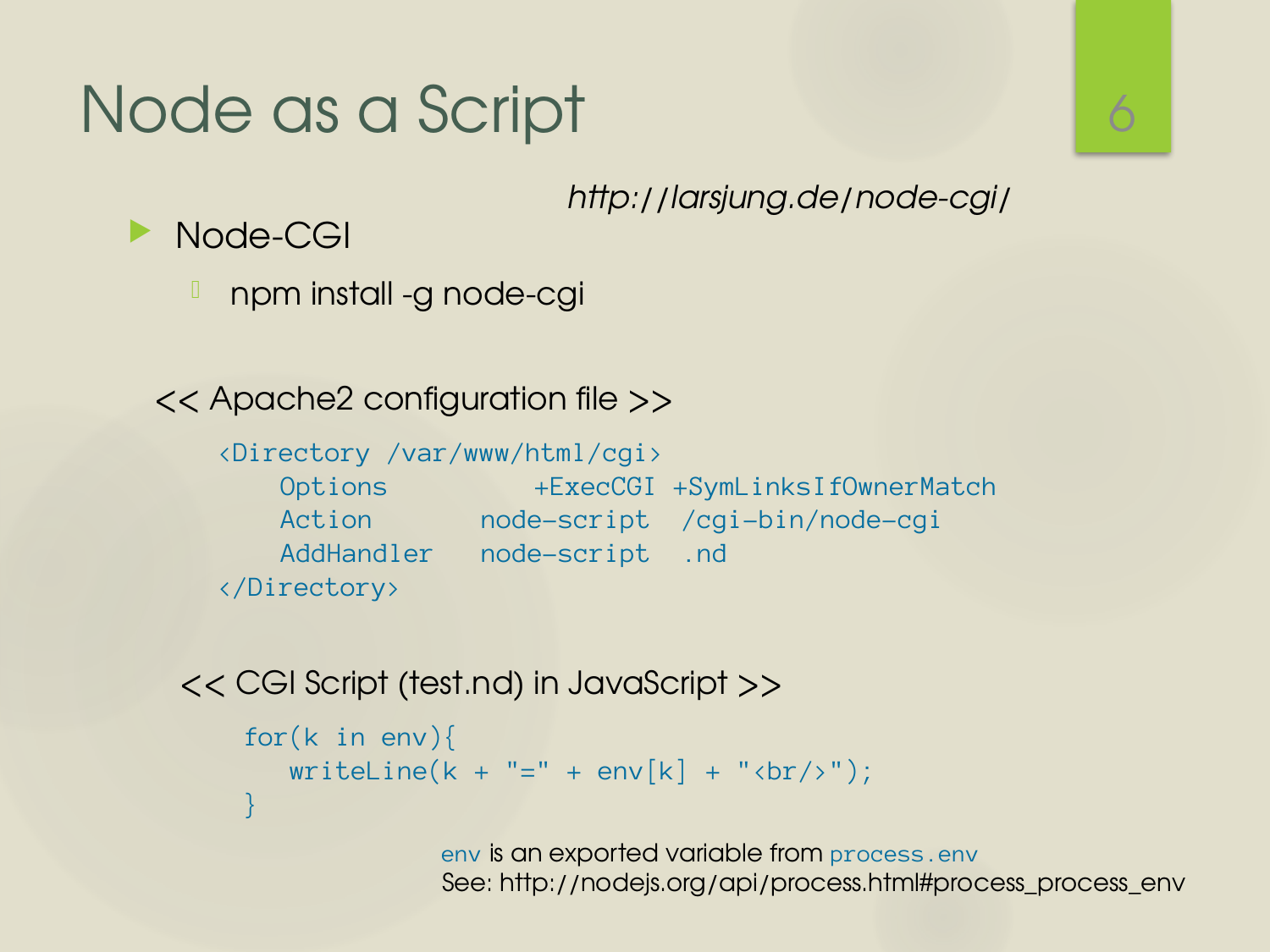

6
# Node as a Script
http://larsjung.de/node-cgi/
Node-CGI
npm install -g node-cgi
<< Apache2 configuration file >>

<Directory /var/www/html/cgi>
Options 		+ExecCGI +SymLinksIfOwnerMatch
Action       node-script  /cgi-bin/node-cgi
AddHandler   node-script  .nd
</Directory>
<< CGI Script (test.nd) in JavaScript >>

for(k in env){
   writeLine(k + "=" + env[k] + "<br/>");
}
env is an exported variable from process.env
See: http://nodejs.org/api/process.html#process_process_env